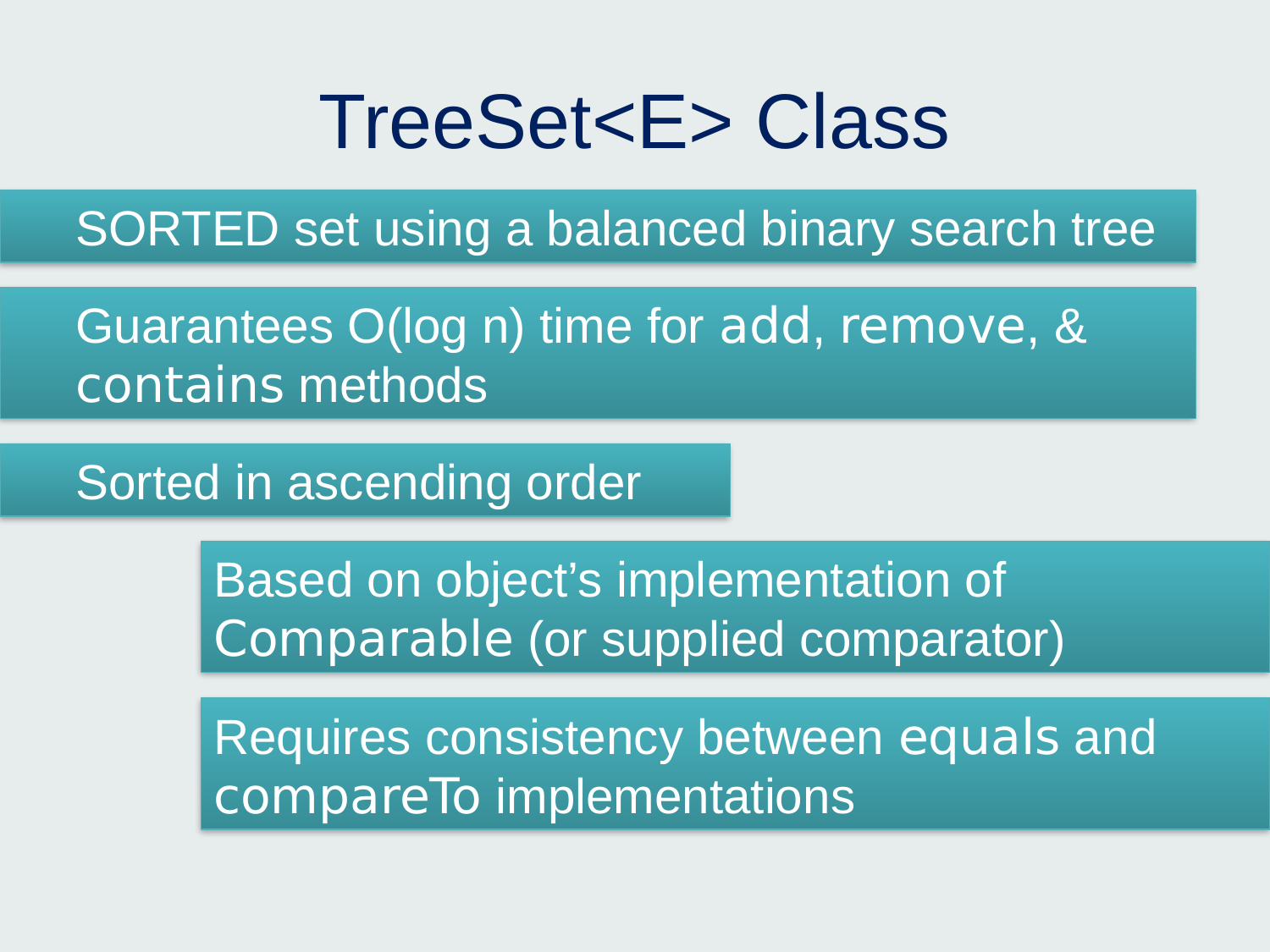

# TreeSet<E> Class
SORTED set using a balanced binary search tree
Guarantees O(log n) time for add, remove, & contains methods
Sorted in ascending order
Based on object’s implementation of Comparable (or supplied comparator)
Requires consistency between equals and compareTo implementations